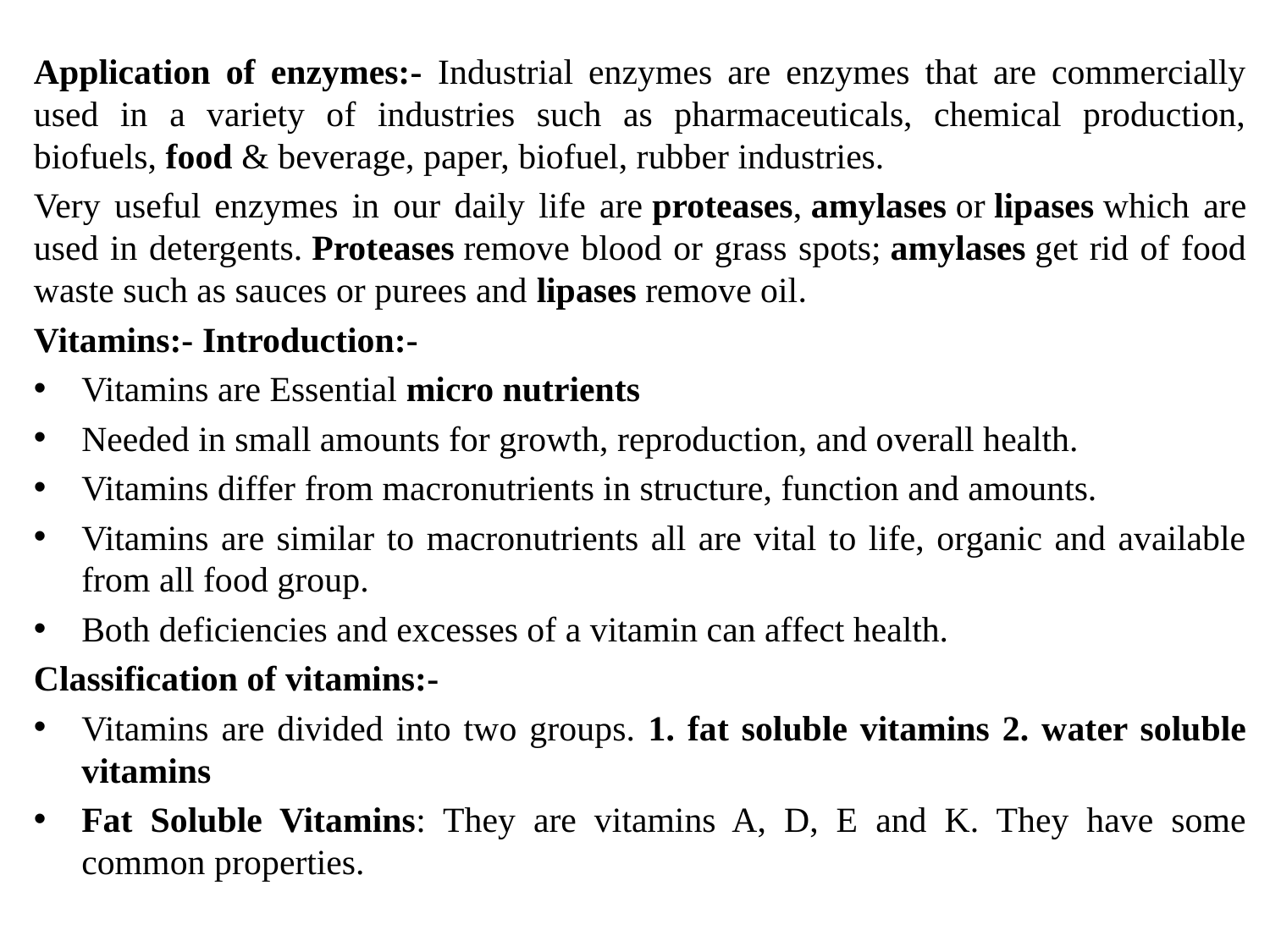

#
Application of enzymes:- Industrial enzymes are enzymes that are commercially used in a variety of industries such as pharmaceuticals, chemical production, biofuels, food & beverage, paper, biofuel, rubber industries.
Very useful enzymes in our daily life are proteases, amylases or lipases which are used in detergents. Proteases remove blood or grass spots; amylases get rid of food waste such as sauces or purees and lipases remove oil.
Vitamins:- Introduction:-
Vitamins are Essential micro nutrients
Needed in small amounts for growth, reproduction, and overall health.
Vitamins differ from macronutrients in structure, function and amounts.
Vitamins are similar to macronutrients all are vital to life, organic and available from all food group.
Both deficiencies and excesses of a vitamin can affect health.
Classification of vitamins:-
Vitamins are divided into two groups. 1. fat soluble vitamins 2. water soluble vitamins
Fat Soluble Vitamins: They are vitamins A, D, E and K. They have some common properties.